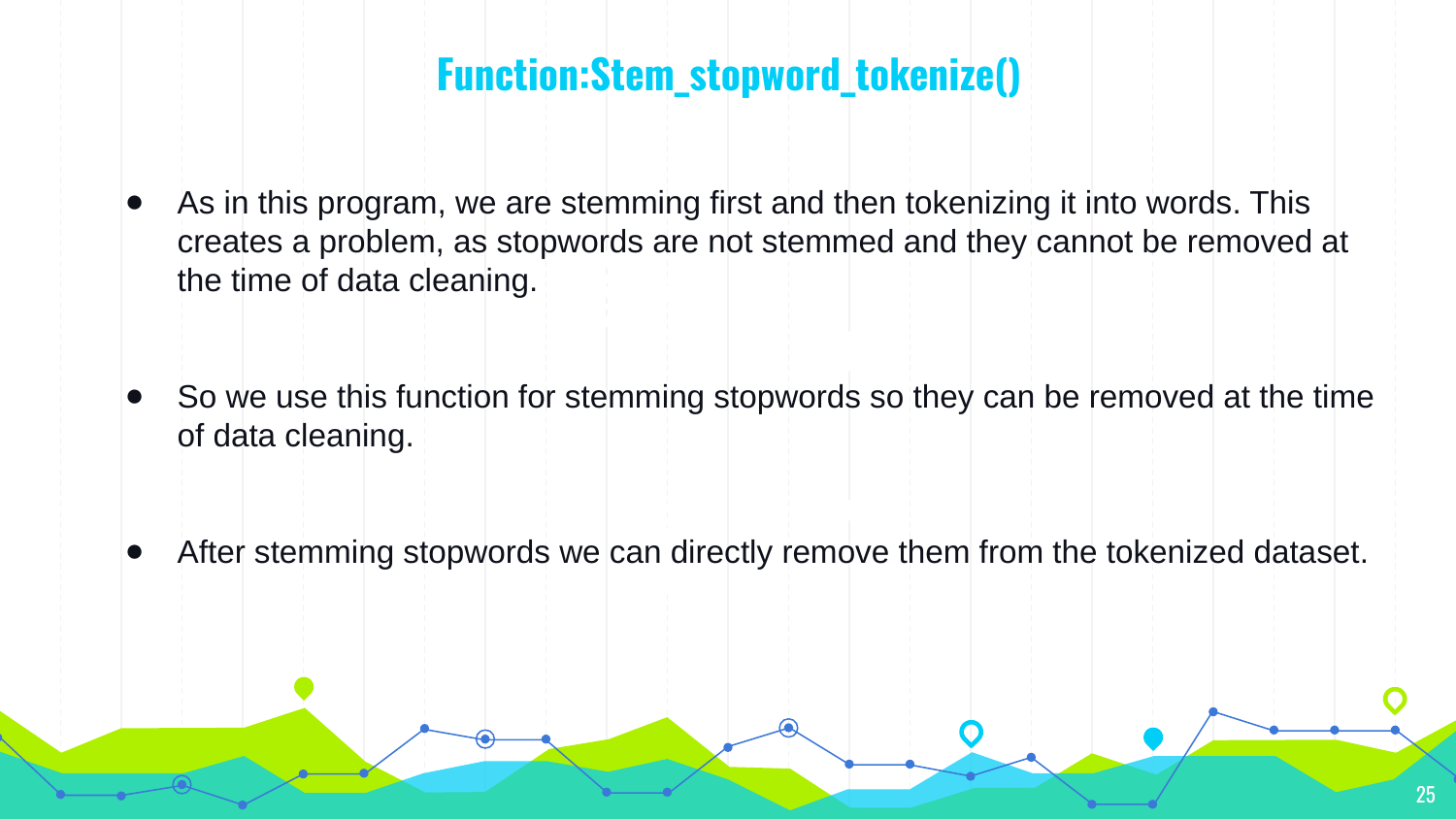

# Function:Stem_stopword_tokenize()

As in this program, we are stemming first and then tokenizing it into words. This creates a problem, as stopwords are not stemmed and they cannot be removed at the time of data cleaning.

So we use this function for stemming stopwords so they can be removed at the time of data cleaning.

After stemming stopwords we can directly remove them from the tokenized dataset.

25